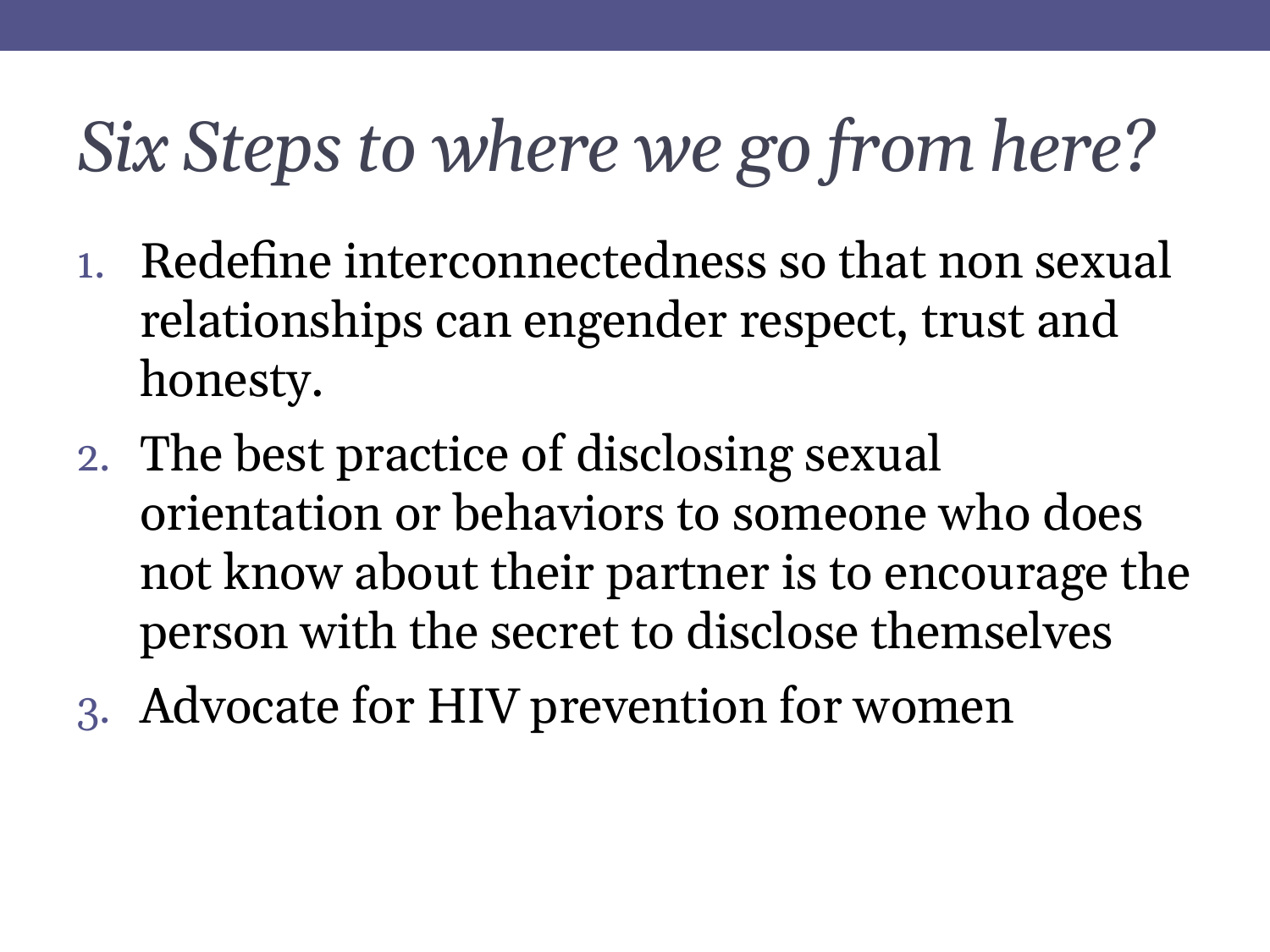

# Six Steps to where we go from here?
Redefine interconnectedness so that non sexual relationships can engender respect, trust and honesty.
The best practice of disclosing sexual orientation or behaviors to someone who does not know about their partner is to encourage the person with the secret to disclose themselves
Advocate for HIV prevention for women